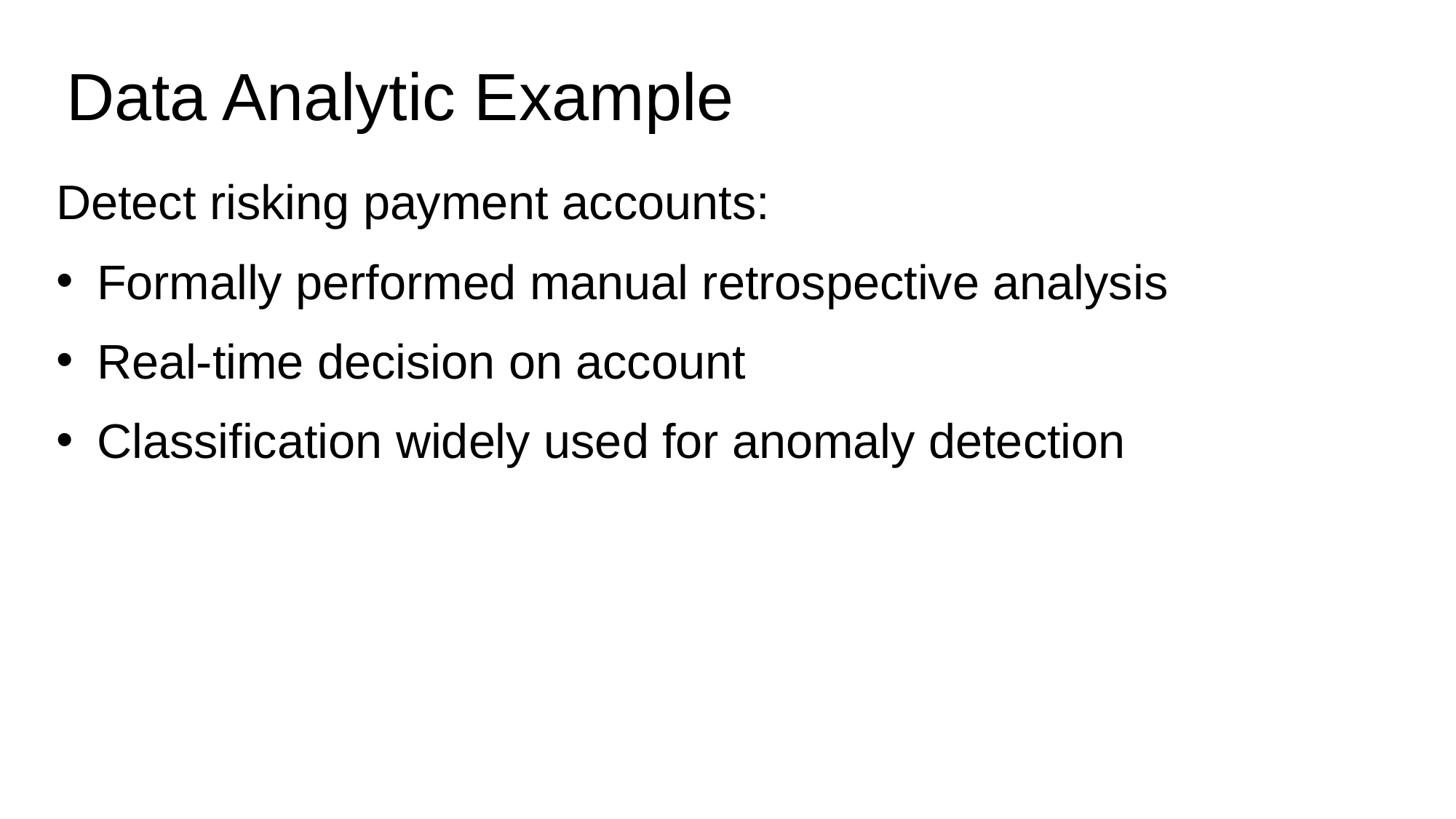

# Data Analytic Example
Detect risking payment accounts:
Formally performed manual retrospective analysis
Real-time decision on account
Classification widely used for anomaly detection